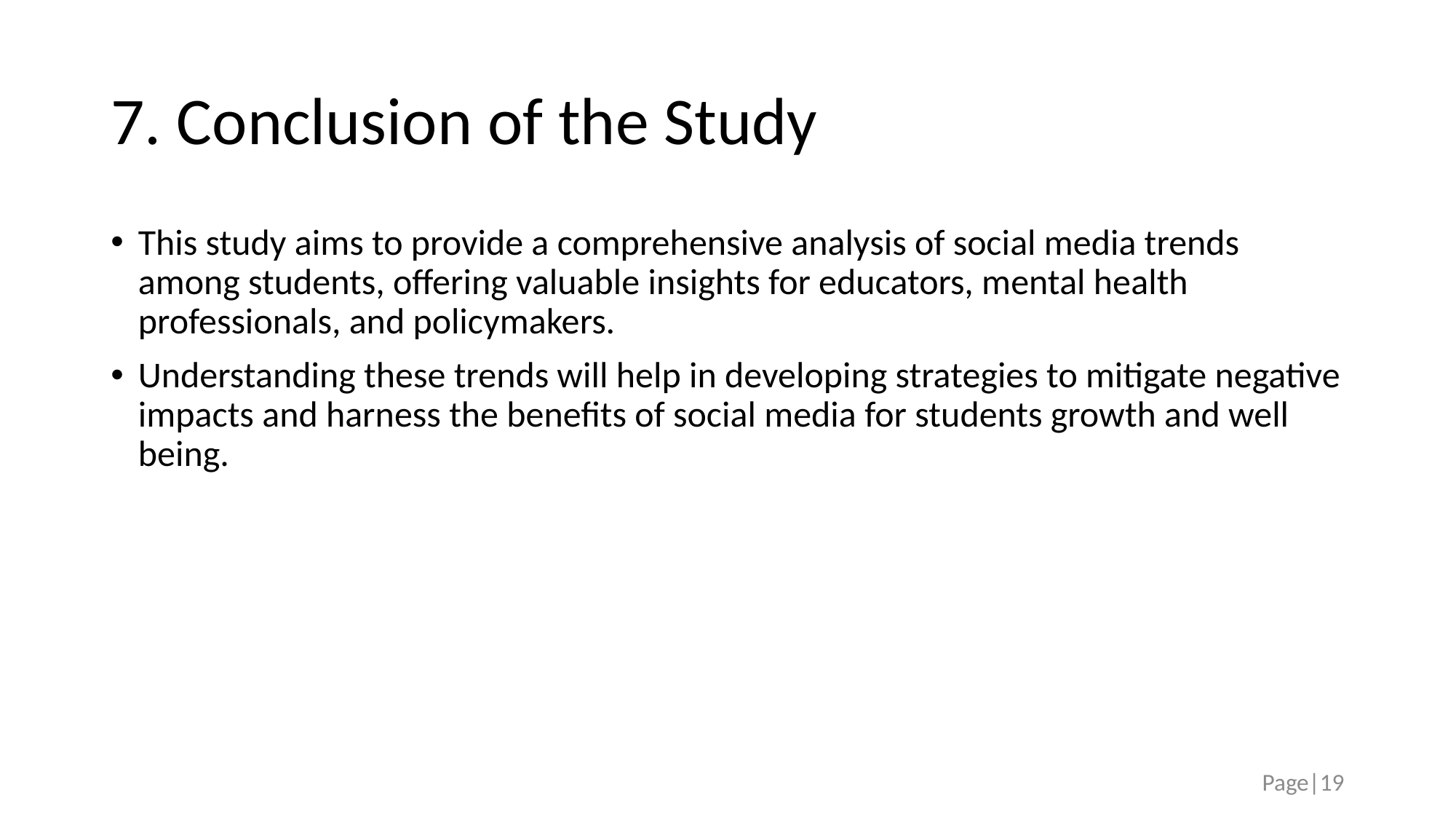

# 7. Conclusion of the Study
This study aims to provide a comprehensive analysis of social media trends among students, offering valuable insights for educators, mental health professionals, and policymakers.
Understanding these trends will help in developing strategies to mitigate negative impacts and harness the benefits of social media for students growth and well being.
Page|19